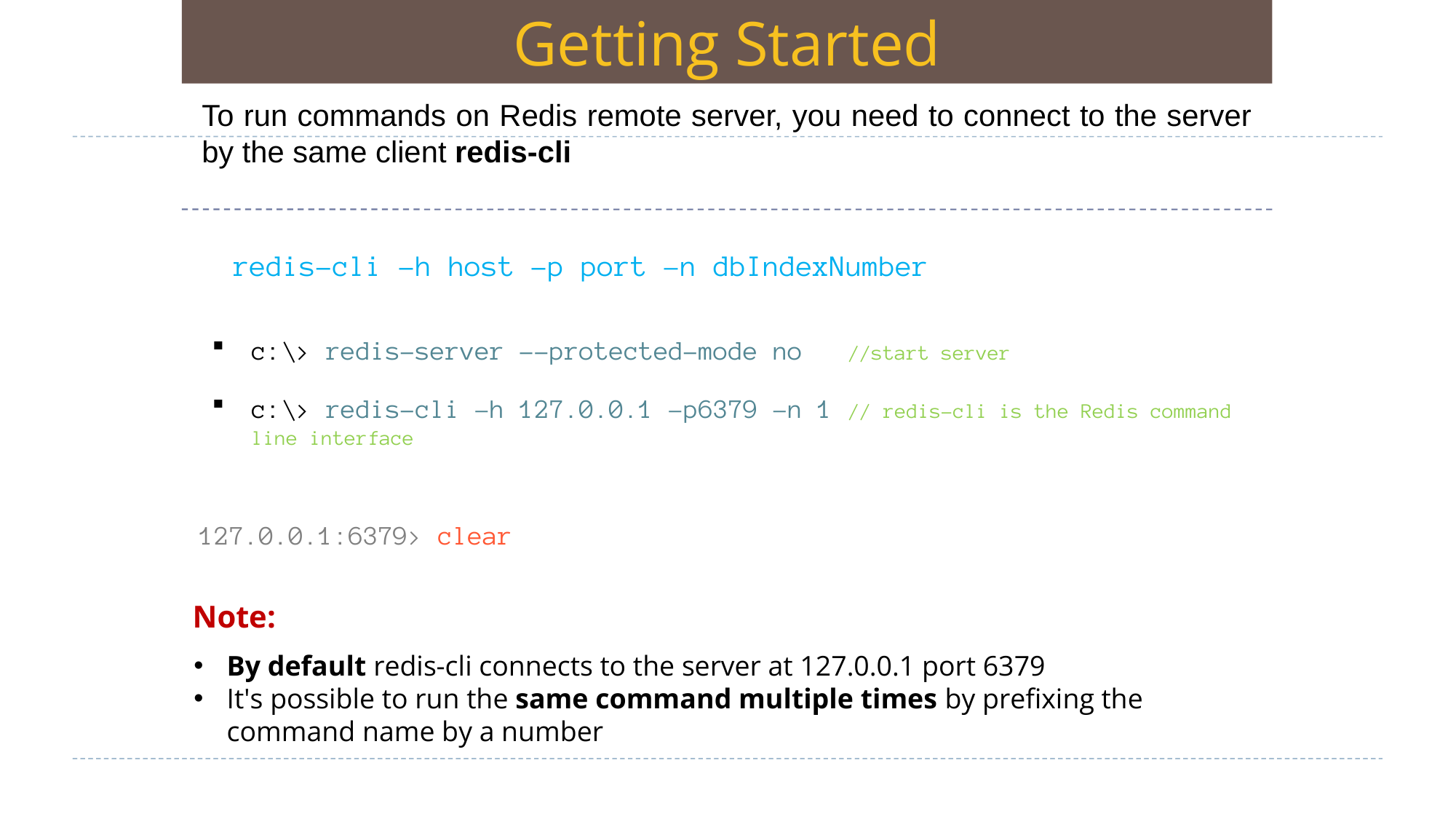

Getting Started
To run commands on Redis remote server, you need to connect to the server by the same client redis-cli

 redis-cli -h host -p port –n dbIndexNumber
c:\> redis-server --protected-mode no   //start server

c:\> redis-cli –h 127.0.0.1 –p6379 –n 1 // redis-cli is the Redis command line interface
127.0.0.1:6379> clear
Note:

By default redis-cli connects to the server at 127.0.0.1 port 6379
It's possible to run the same command multiple times by prefixing the command name by a number